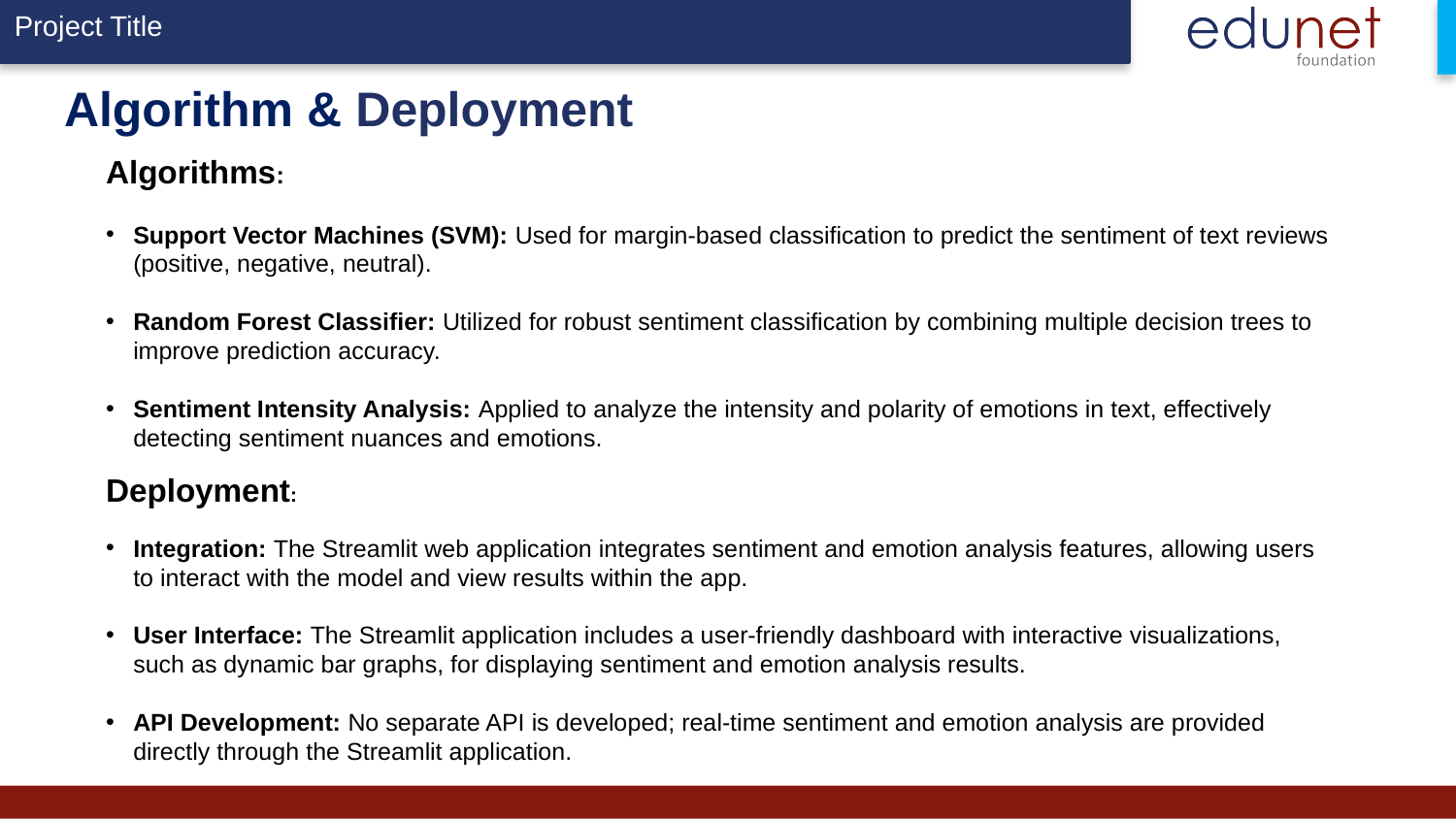

# Algorithm & Deployment
Algorithms:

Support Vector Machines (SVM): Used for margin-based classification to predict the sentiment of text reviews (positive, negative, neutral).
Random Forest Classifier: Utilized for robust sentiment classification by combining multiple decision trees to improve prediction accuracy.
Sentiment Intensity Analysis: Applied to analyze the intensity and polarity of emotions in text, effectively detecting sentiment nuances and emotions.
Deployment:

Integration: The Streamlit web application integrates sentiment and emotion analysis features, allowing users to interact with the model and view results within the app.
User Interface: The Streamlit application includes a user-friendly dashboard with interactive visualizations, such as dynamic bar graphs, for displaying sentiment and emotion analysis results.
API Development: No separate API is developed; real-time sentiment and emotion analysis are provided directly through the Streamlit application.